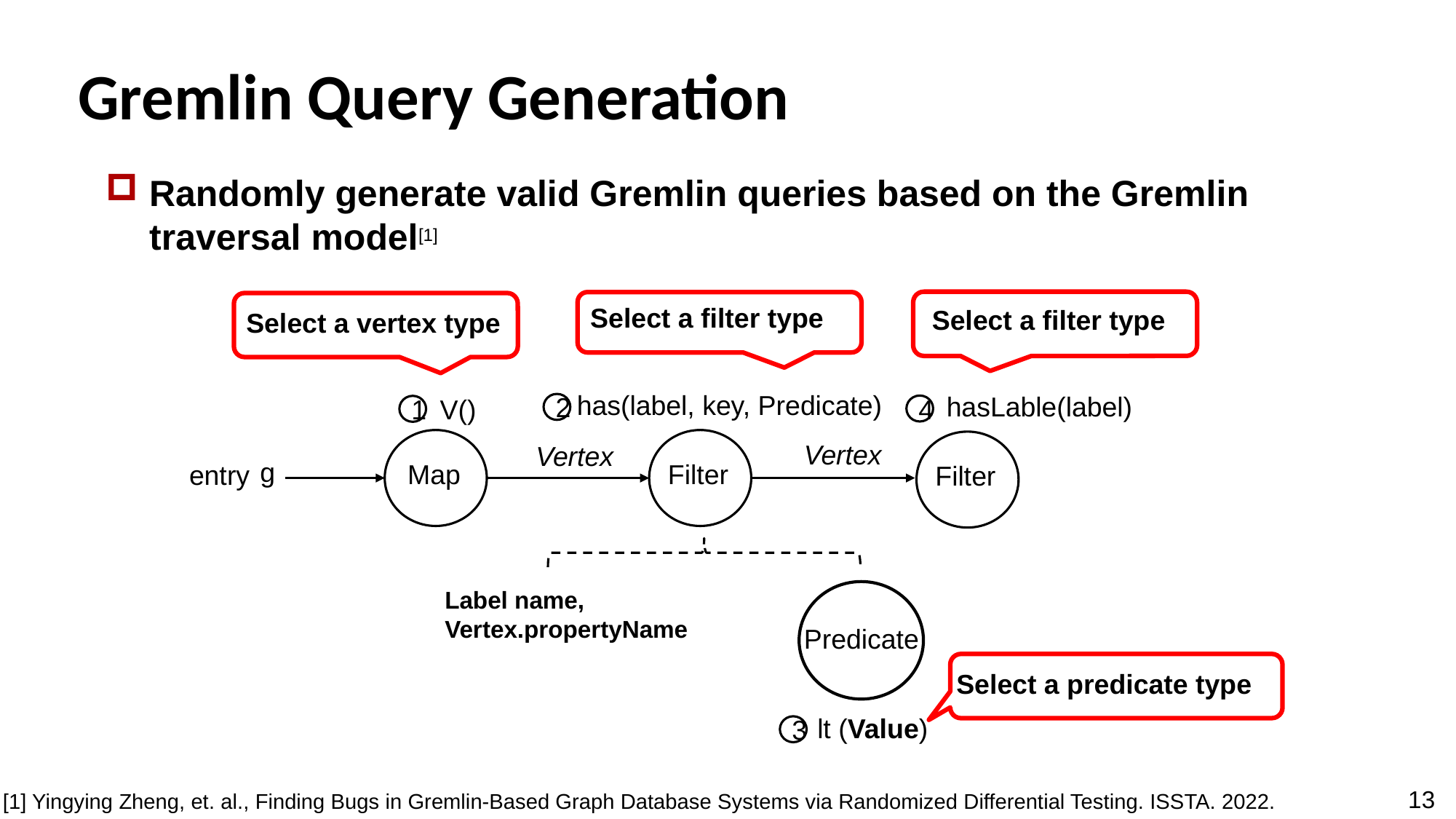

# Gremlin Query Generation
Randomly generate valid Gremlin queries based on the Gremlin traversal model[1]

Select a filter type

Select a vertex type
Select a filter type
has(label, key, Predicate)
hasLable(label)
V()
2
4
1

Map

Filter

Filter
Vertex
Vertex
g
entry
Label name, Vertex.propertyName

Predicate

Select a predicate type
lt (Value)
3
[1] Yingying Zheng, et. al., Finding Bugs in Gremlin-Based Graph Database Systems via Randomized Differential Testing. ISSTA. 2022.